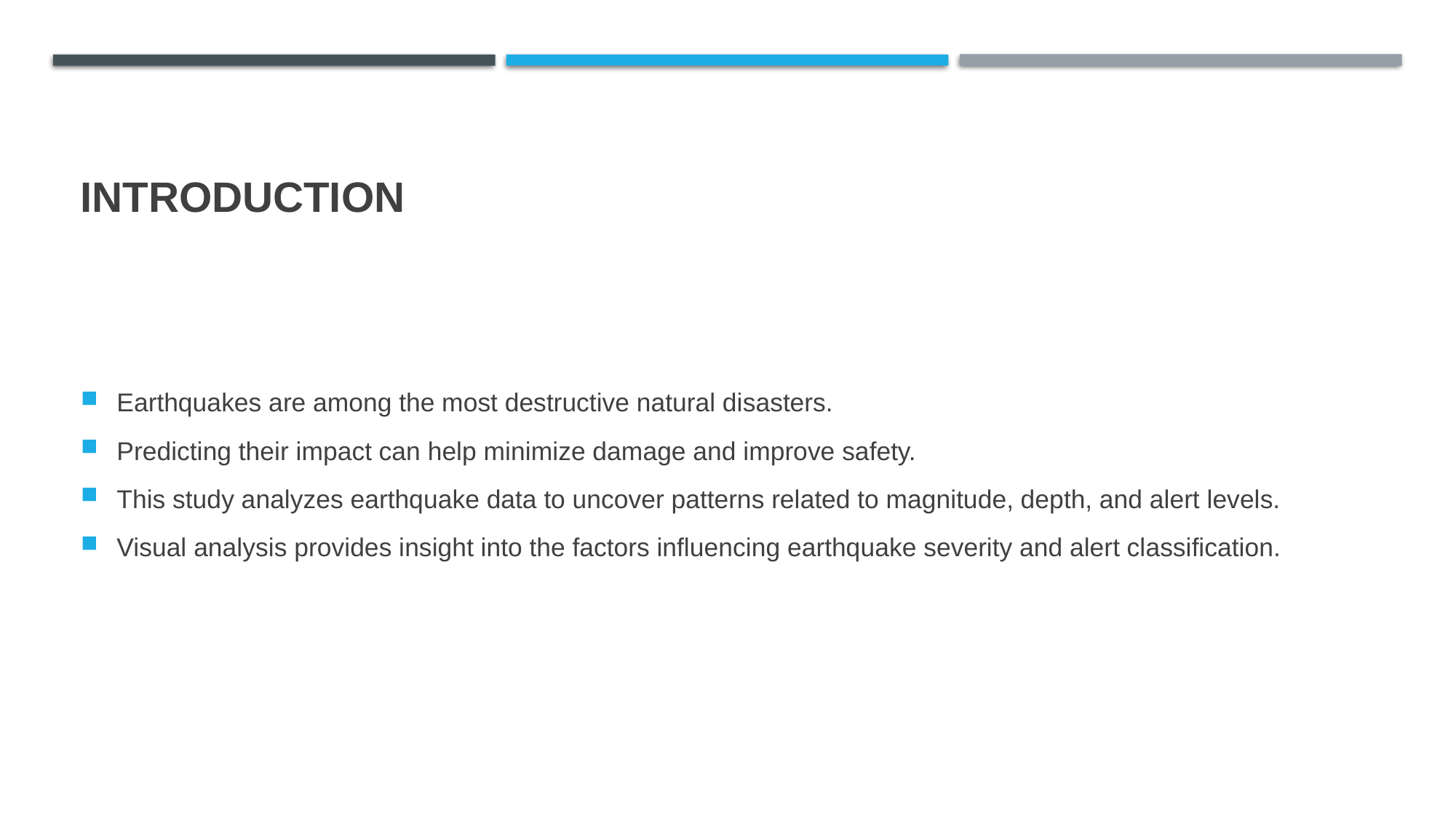

# INTRODUCTION
Earthquakes are among the most destructive natural disasters.
Predicting their impact can help minimize damage and improve safety.
This study analyzes earthquake data to uncover patterns related to magnitude, depth, and alert levels.
Visual analysis provides insight into the factors influencing earthquake severity and alert classification.